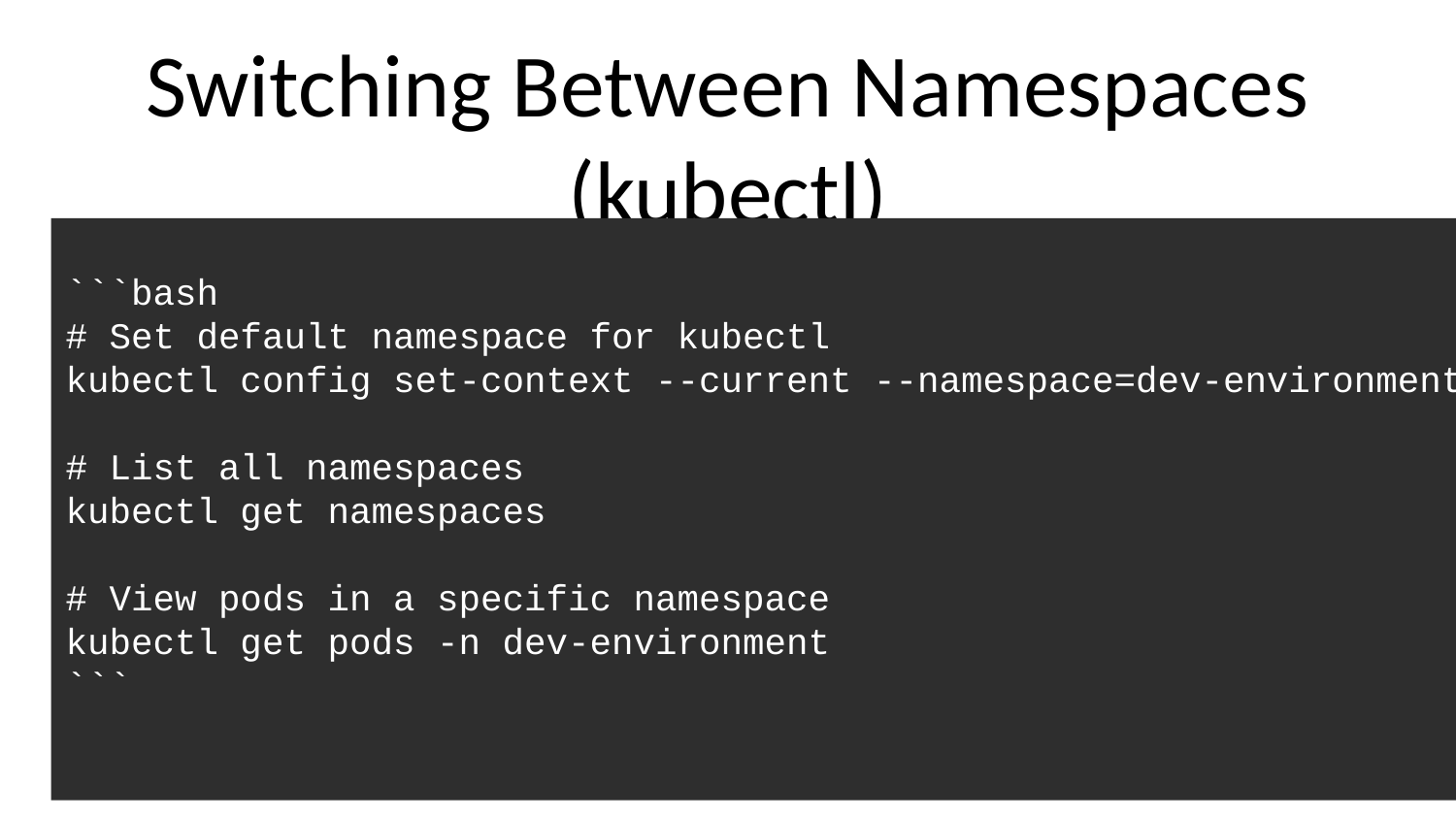

# Switching Between Namespaces (kubectl)

```bash
# Set default namespace for kubectl
kubectl config set-context --current --namespace=dev-environment
# List all namespaces
kubectl get namespaces
# View pods in a specific namespace
kubectl get pods -n dev-environment
```